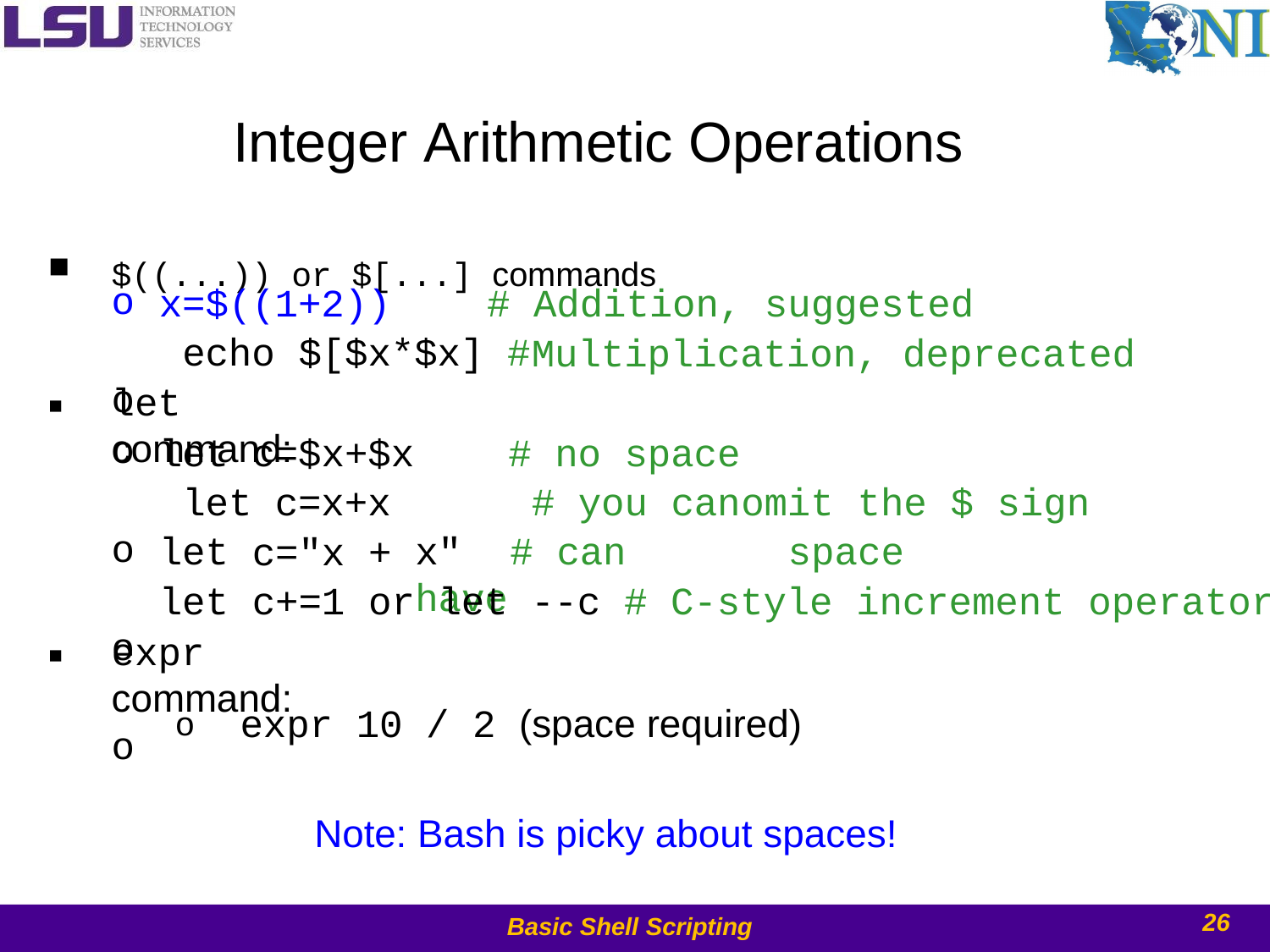

# Integer Arithmetic Operations
$((...)) or $[...] commands
o  o
x=$((1+2))	# Addition,  echo $[$x*$x] #
suggested
Multiplication, deprecated
let command:
▪
o  o  o  o
let c=$x+$x  let c=x+x  let
let
# no space  # you can
x"	# can have
omit the $ sign  space
c="x +
c+=1 or let --c # C-style increment operator
expr command:
▪
o	expr 10 / 2 (space required)

Note: Bash is picky about spaces!
26
Basic Shell Scripting